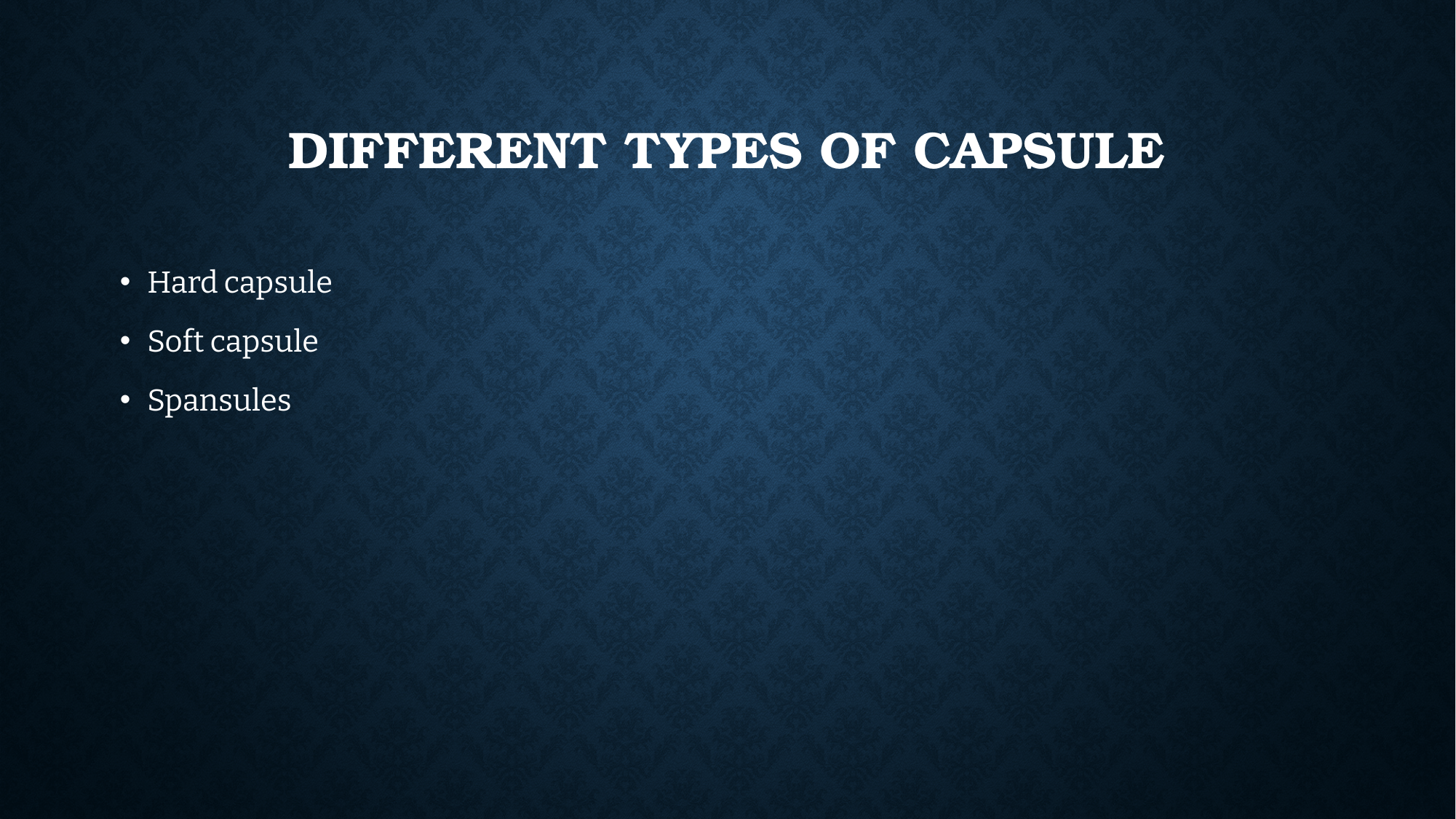

# DIFFERENT TYPES OF CAPSULE
Hard capsule
Soft capsule
Spansules